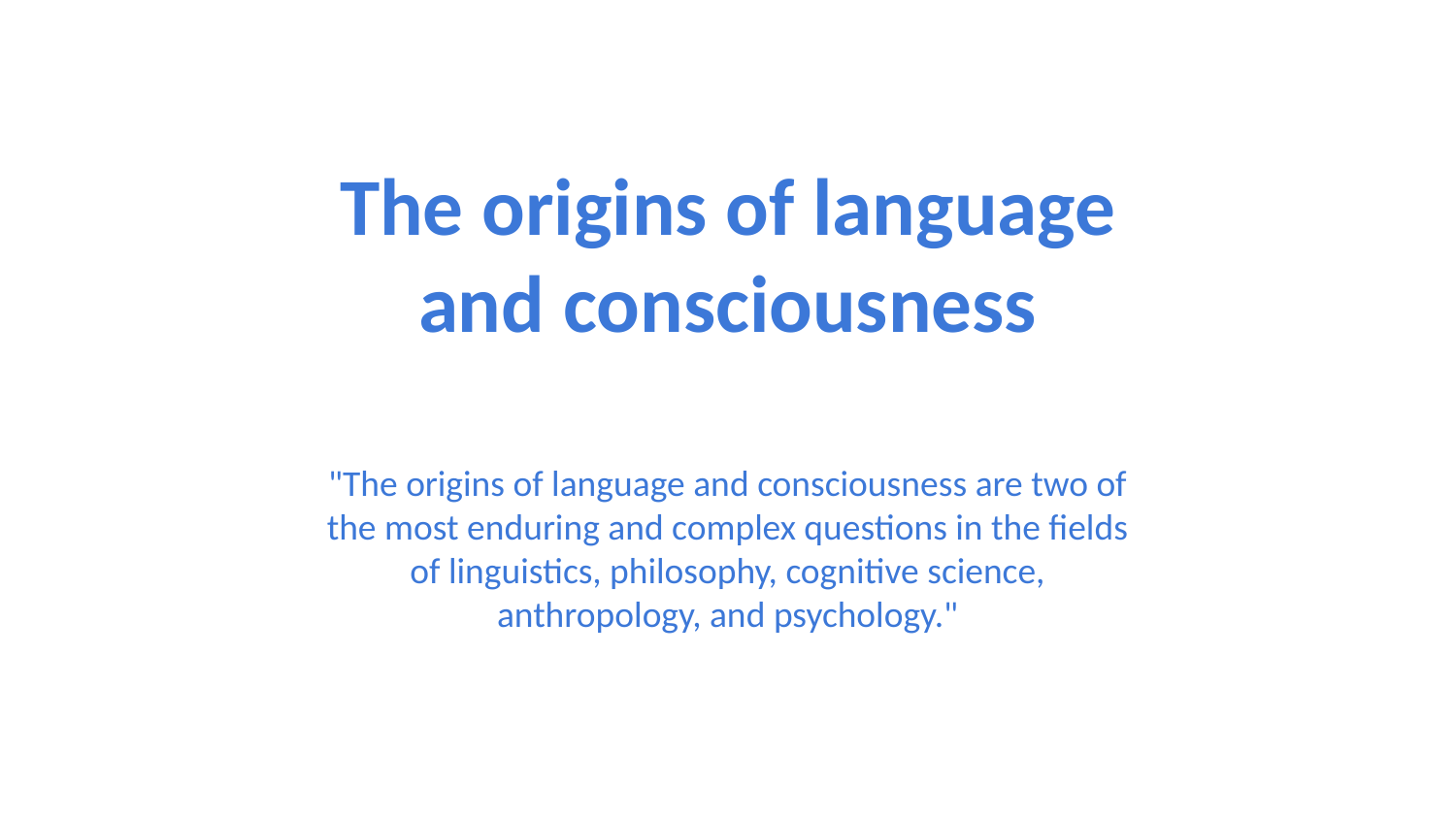

The origins of language and consciousness
"The origins of language and consciousness are two of the most enduring and complex questions in the fields of linguistics, philosophy, cognitive science, anthropology, and psychology."